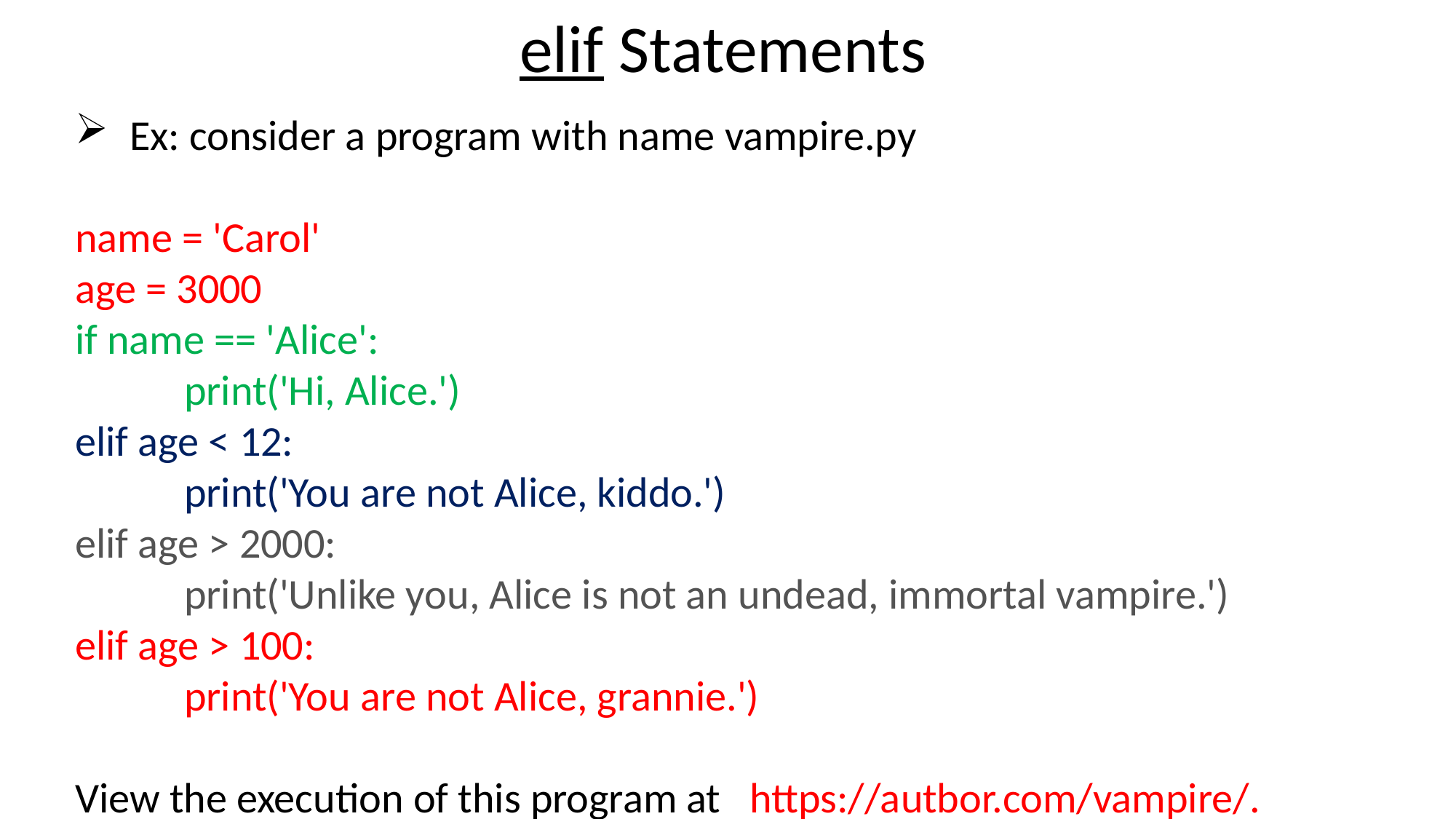

# elif Statements
Ex: consider a program with name vampire.py

name = 'Carol'
age = 3000
if name == 'Alice':
	print('Hi, Alice.')
elif age < 12:
	print('You are not Alice, kiddo.')
elif age > 2000:
	print('Unlike you, Alice is not an undead, immortal vampire.')
elif age > 100:
	print('You are not Alice, grannie.')

View the execution of this program at   https://autbor.com/vampire/.